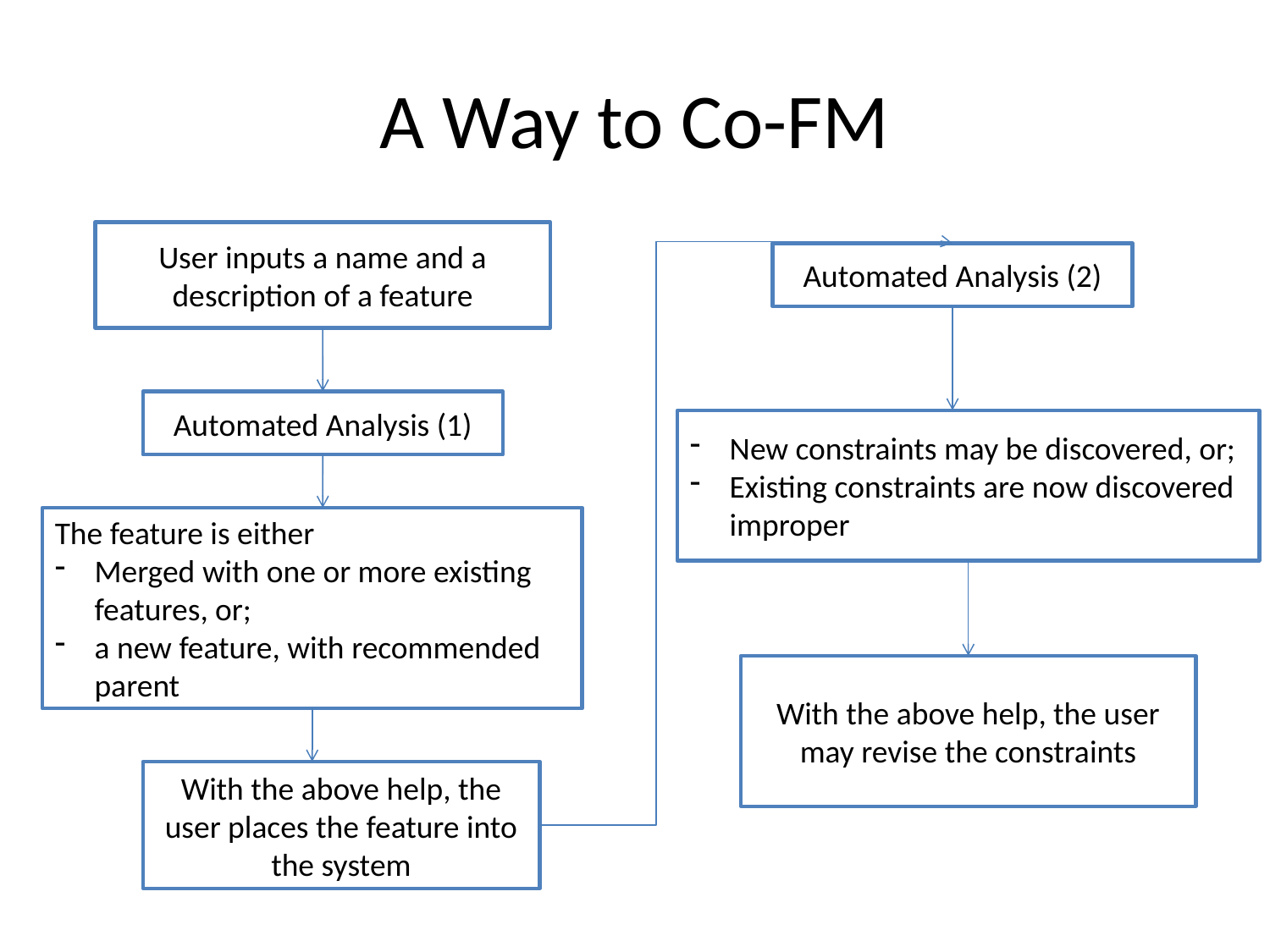

# A Way to Co-FM
User inputs a name and a description of a feature
Automated Analysis (2)
Automated Analysis (1)
New constraints may be discovered, or;
Existing constraints are now discovered improper
The feature is either
Merged with one or more existing features, or;
a new feature, with recommended parent
With the above help, the user may revise the constraints
With the above help, the user places the feature into the system